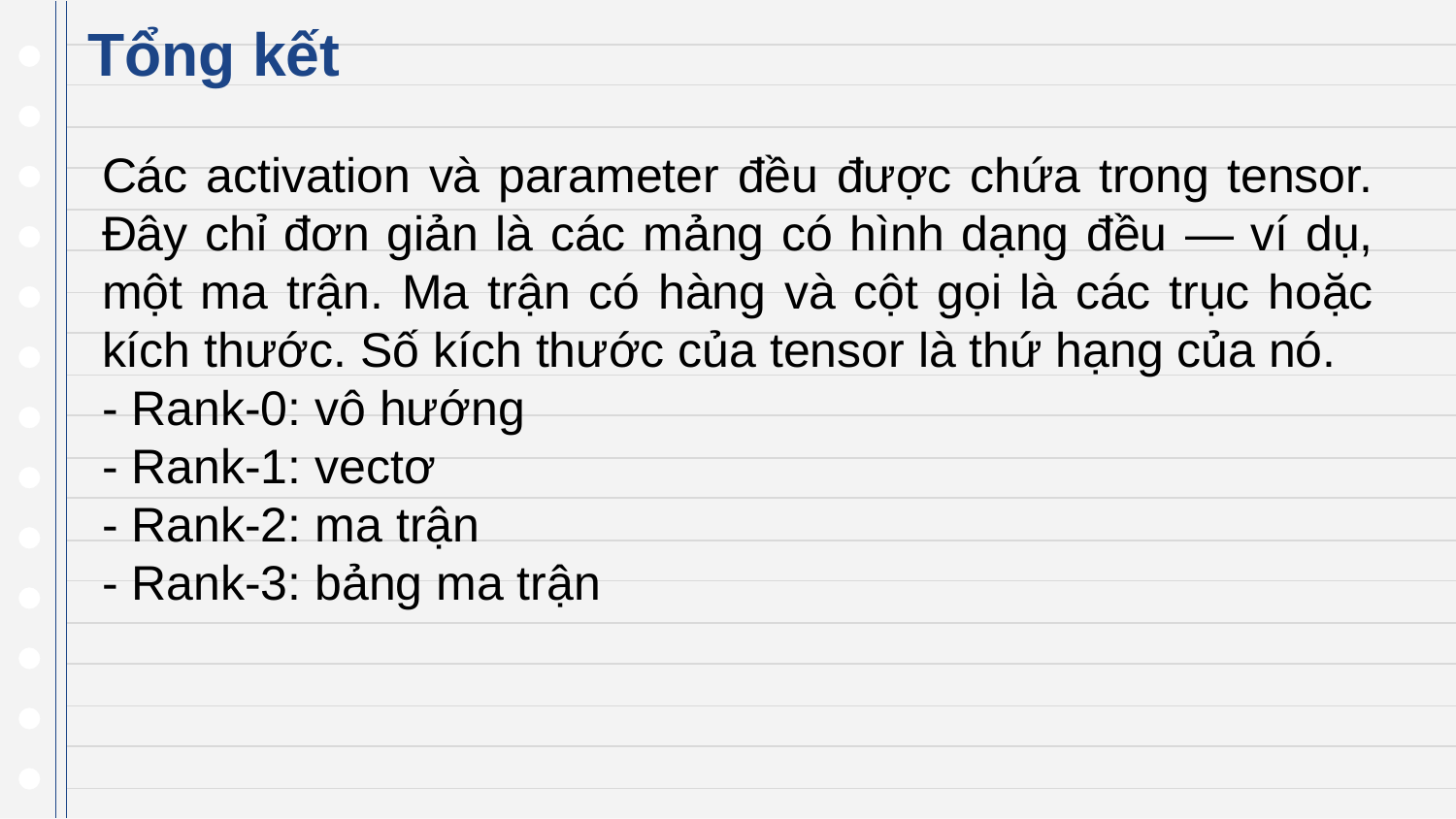

# Tổng kết
Các activation và parameter đều được chứa trong tensor. Đây chỉ đơn giản là các mảng có hình dạng đều — ví dụ, một ma trận. Ma trận có hàng và cột gọi là các trục hoặc kích thước. Số kích thước của tensor là thứ hạng của nó.
- Rank-0: vô hướng
- Rank-1: vectơ
- Rank-2: ma trận
- Rank-3: bảng ma trận